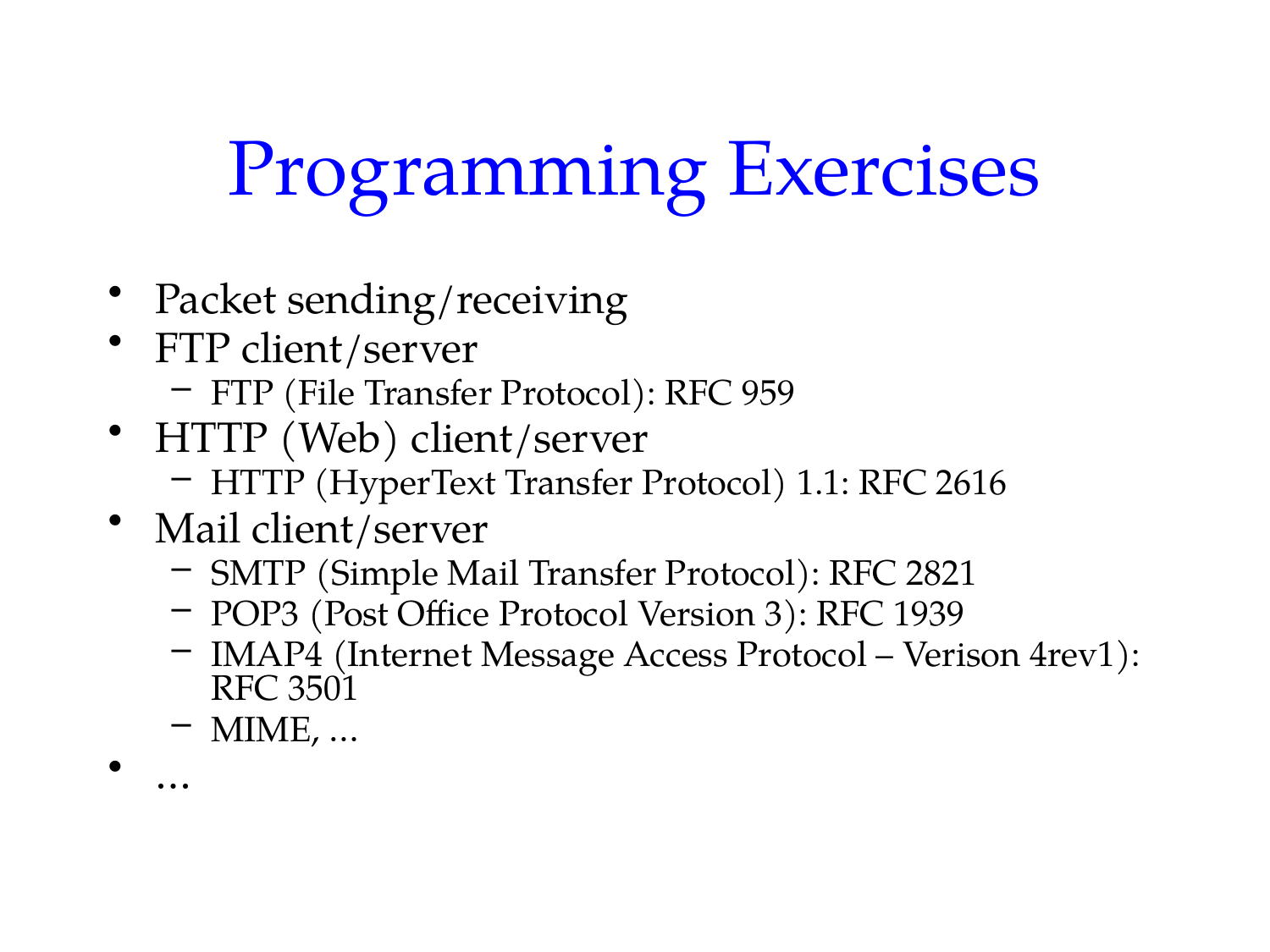

# Programming Exercises
Packet sending/receiving
FTP client/server
FTP (File Transfer Protocol): RFC 959
HTTP (Web) client/server
HTTP (HyperText Transfer Protocol) 1.1: RFC 2616
Mail client/server
SMTP (Simple Mail Transfer Protocol): RFC 2821
POP3 (Post Office Protocol Version 3): RFC 1939
IMAP4 (Internet Message Access Protocol – Verison 4rev1): RFC 3501
MIME, …
…